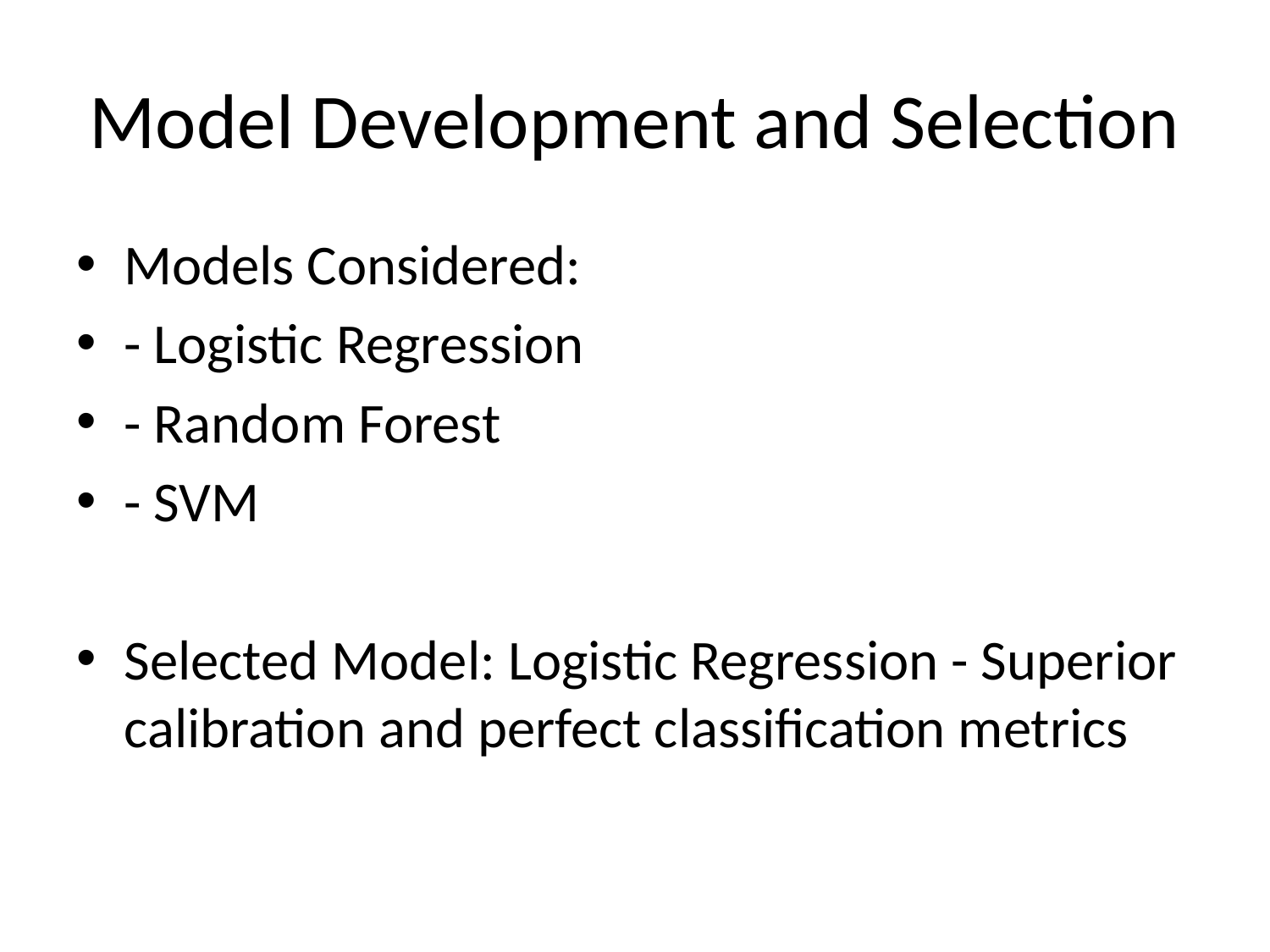

# Model Development and Selection
Models Considered:
- Logistic Regression
- Random Forest
- SVM

Selected Model: Logistic Regression - Superior calibration and perfect classification metrics